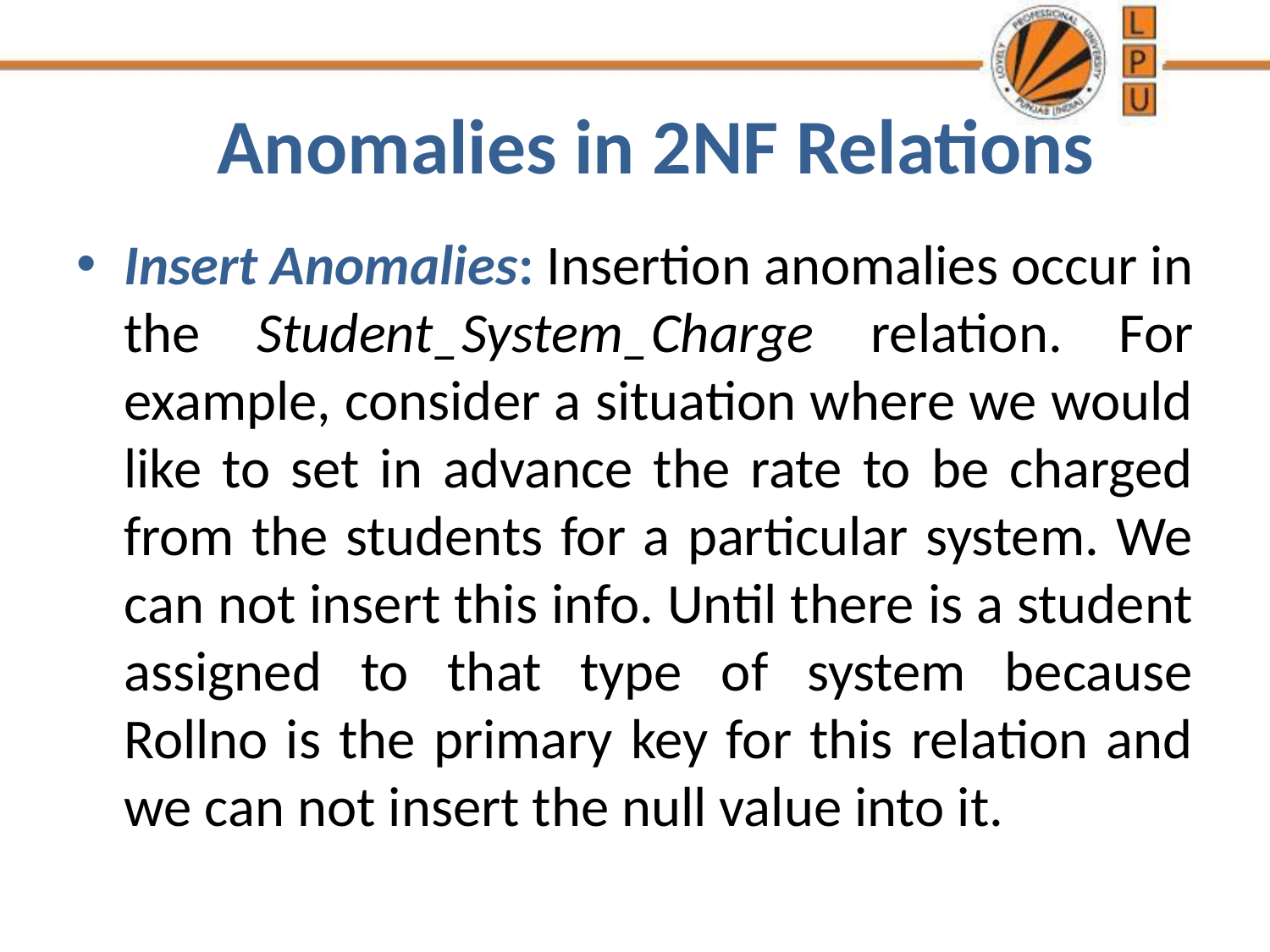

# Anomalies in 2NF Relations
Insert Anomalies: Insertion anomalies occur in the Student_System_Charge relation. For example, consider a situation where we would like to set in advance the rate to be charged from the students for a particular system. We can not insert this info. Until there is a student assigned to that type of system because Rollno is the primary key for this relation and we can not insert the null value into it.